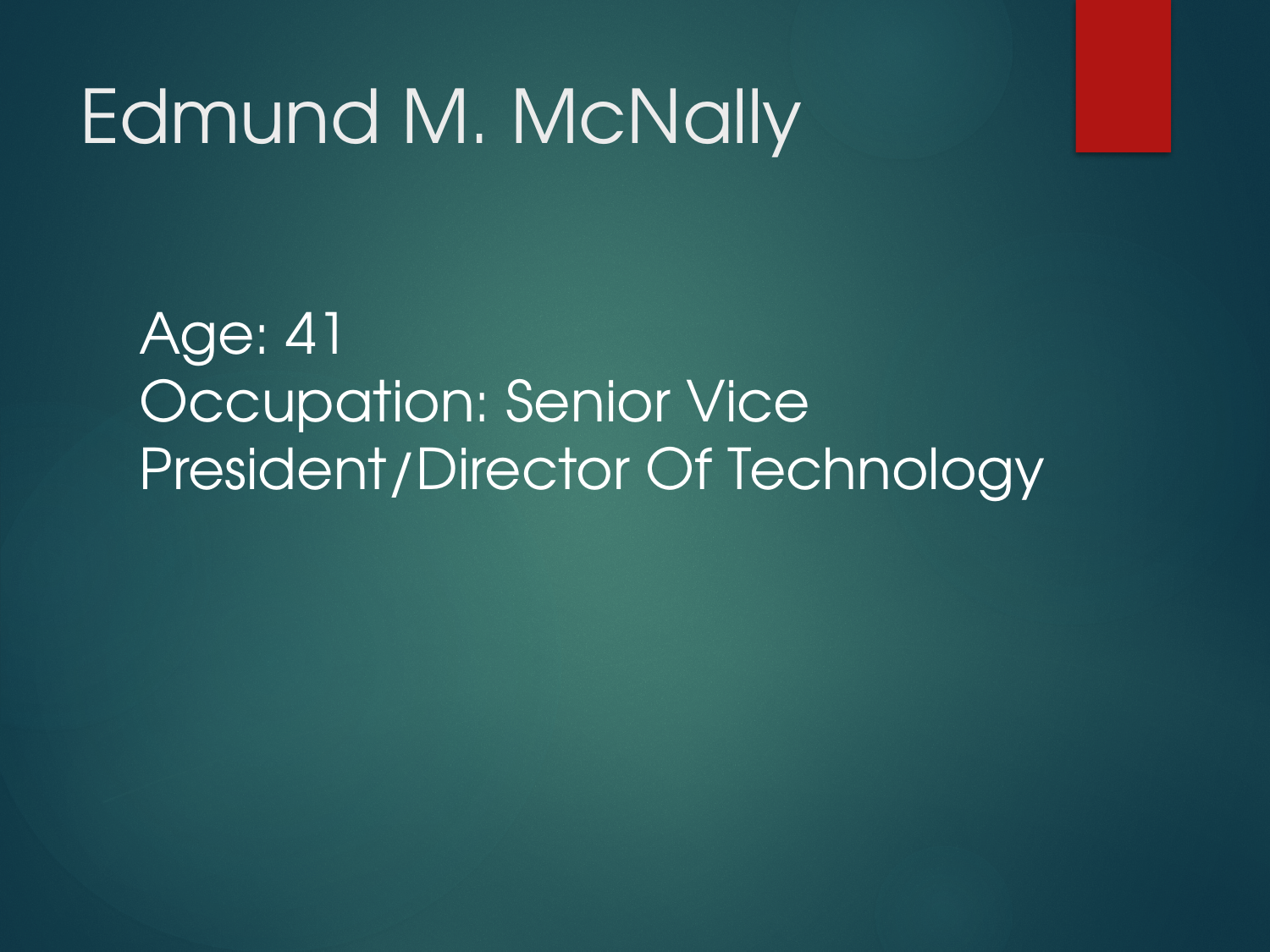

# Edmund M. McNally

Age: 41
Occupation: Senior Vice President/Director Of Technology